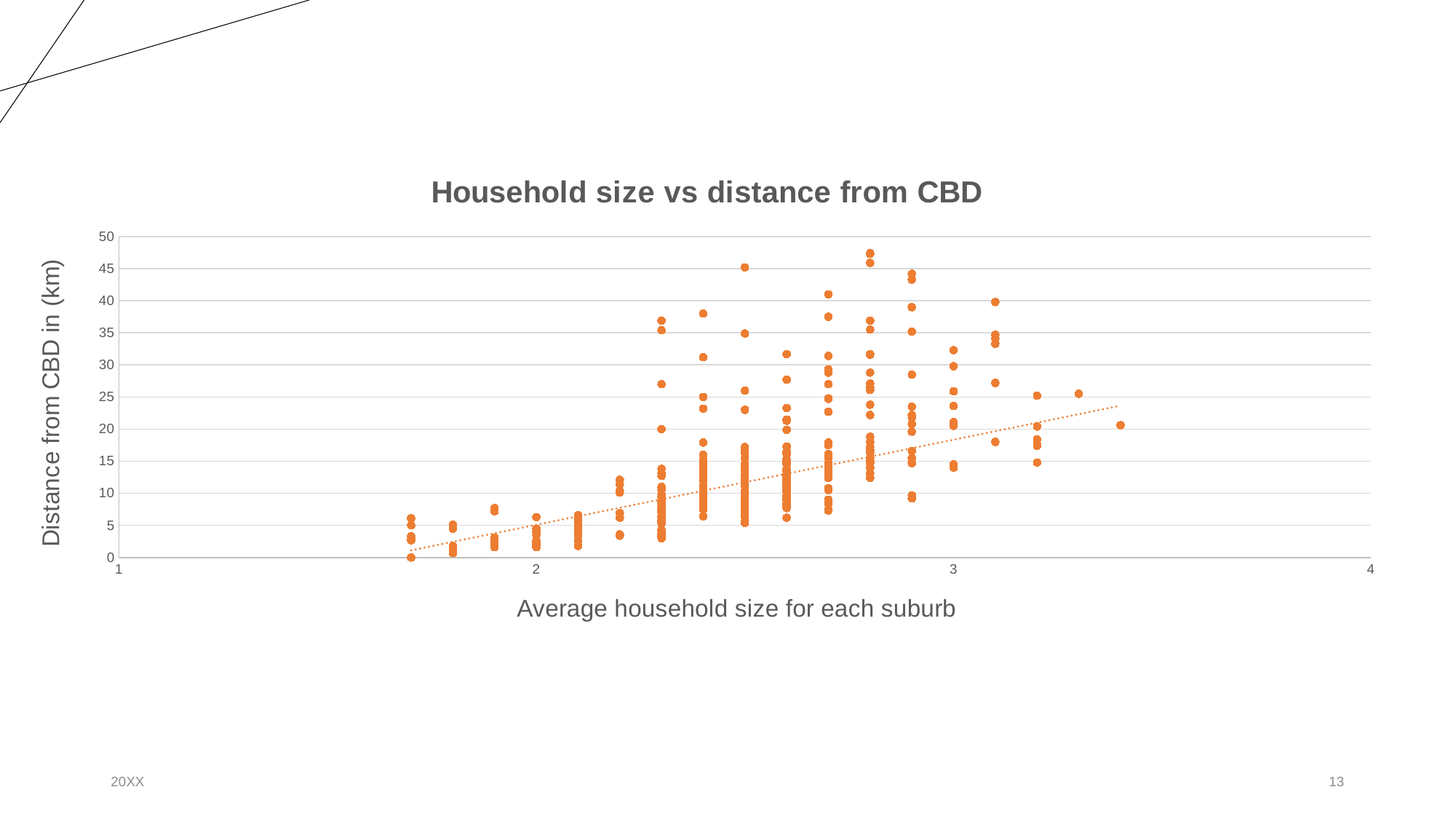

### Chart: Household size vs distance from CBD

| Category |  |
|---|---|
20XX
13